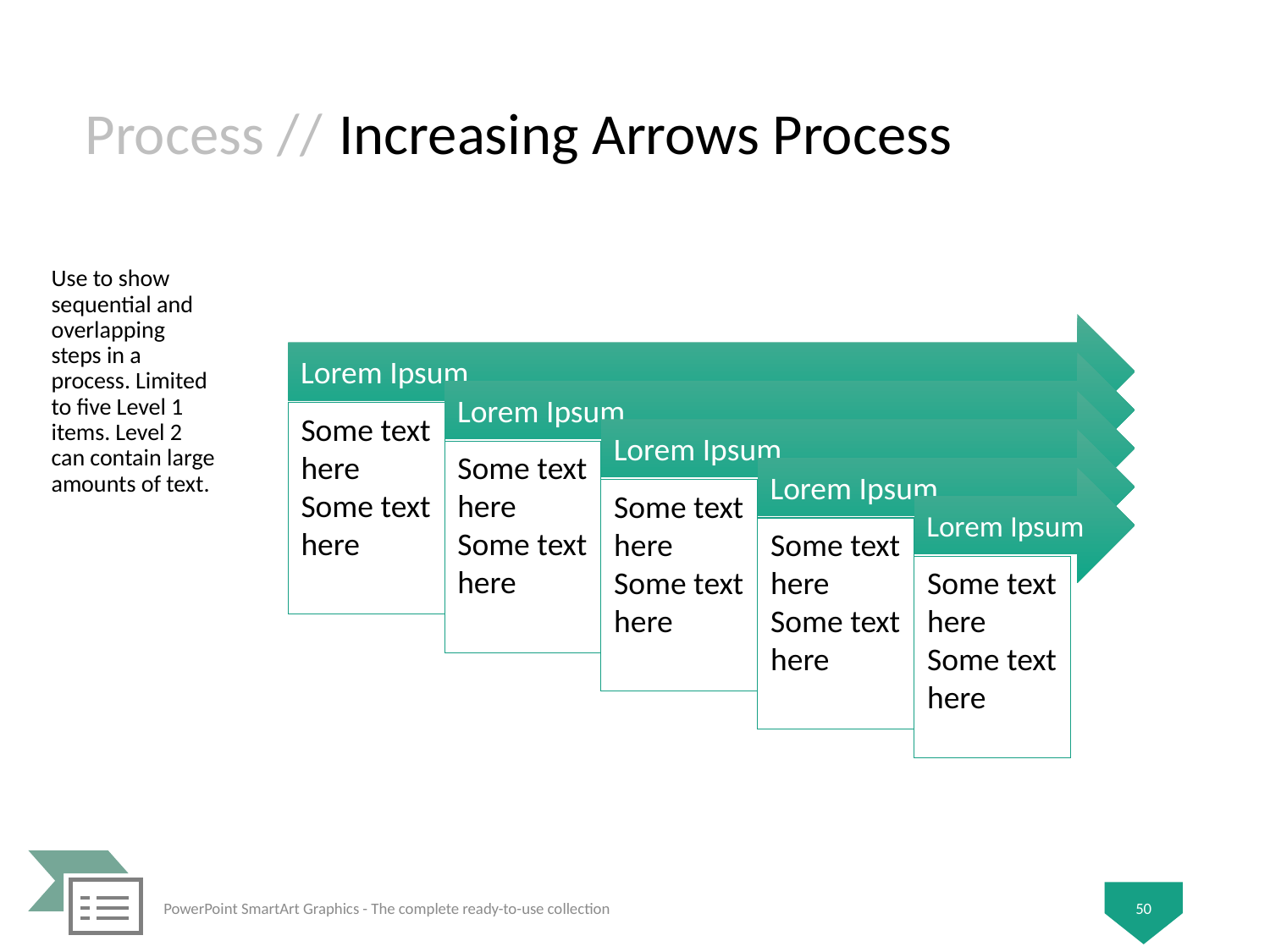

# Increasing Arrows Process
Use to show sequential and overlapping steps in a process. Limited to five Level 1 items. Level 2 can contain large amounts of text.
Lorem Ipsum
Lorem Ipsum
Lorem Ipsum
Some text here
Some text here
Some text here
Some text here
Some text here
Some text here
Lorem Ipsum
Some text here
Some text here
Lorem Ipsum
Some text here
Some text here
50
PowerPoint SmartArt Graphics - The complete ready-to-use collection